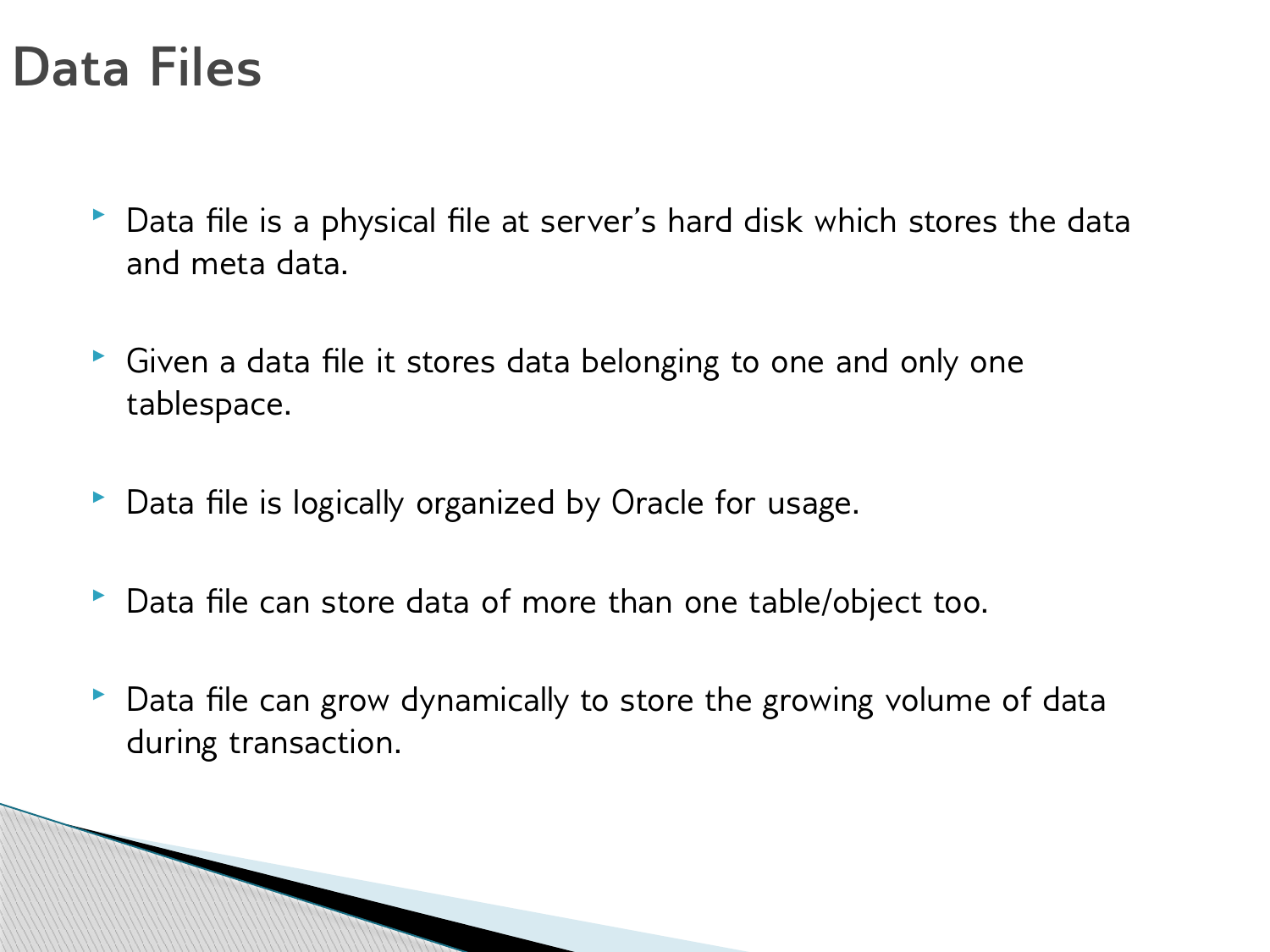

# Data Files
Data file is a physical file at server’s hard disk which stores the data and meta data.

Given a data file it stores data belonging to one and only one tablespace.

Data file is logically organized by Oracle for usage.

Data file can store data of more than one table/object too.

Data file can grow dynamically to store the growing volume of data during transaction.